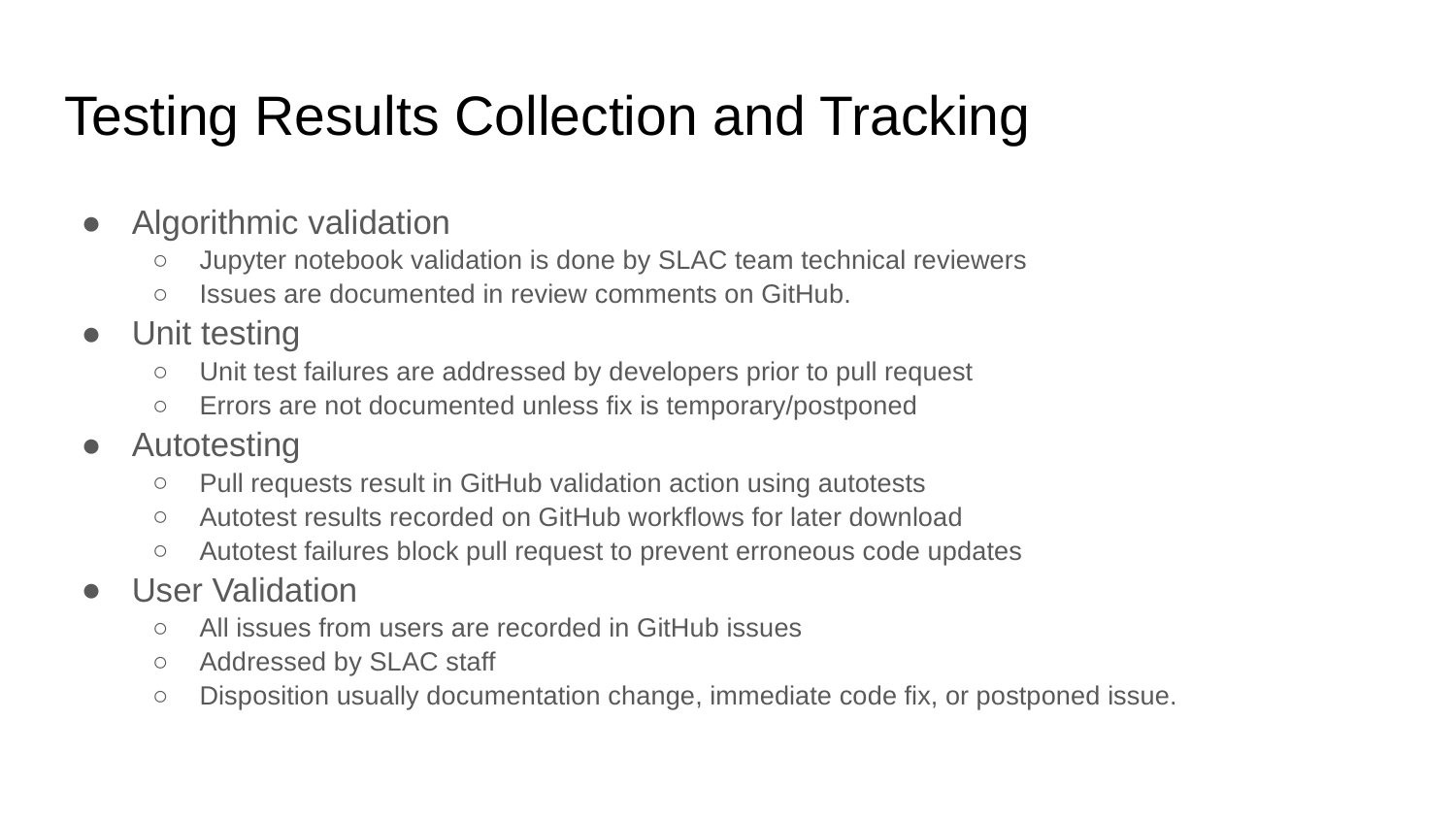

# Testing Results Collection and Tracking
Algorithmic validation
Jupyter notebook validation is done by SLAC team technical reviewers
Issues are documented in review comments on GitHub.
Unit testing
Unit test failures are addressed by developers prior to pull request
Errors are not documented unless fix is temporary/postponed
Autotesting
Pull requests result in GitHub validation action using autotests
Autotest results recorded on GitHub workflows for later download
Autotest failures block pull request to prevent erroneous code updates
User Validation
All issues from users are recorded in GitHub issues
Addressed by SLAC staff
Disposition usually documentation change, immediate code fix, or postponed issue.